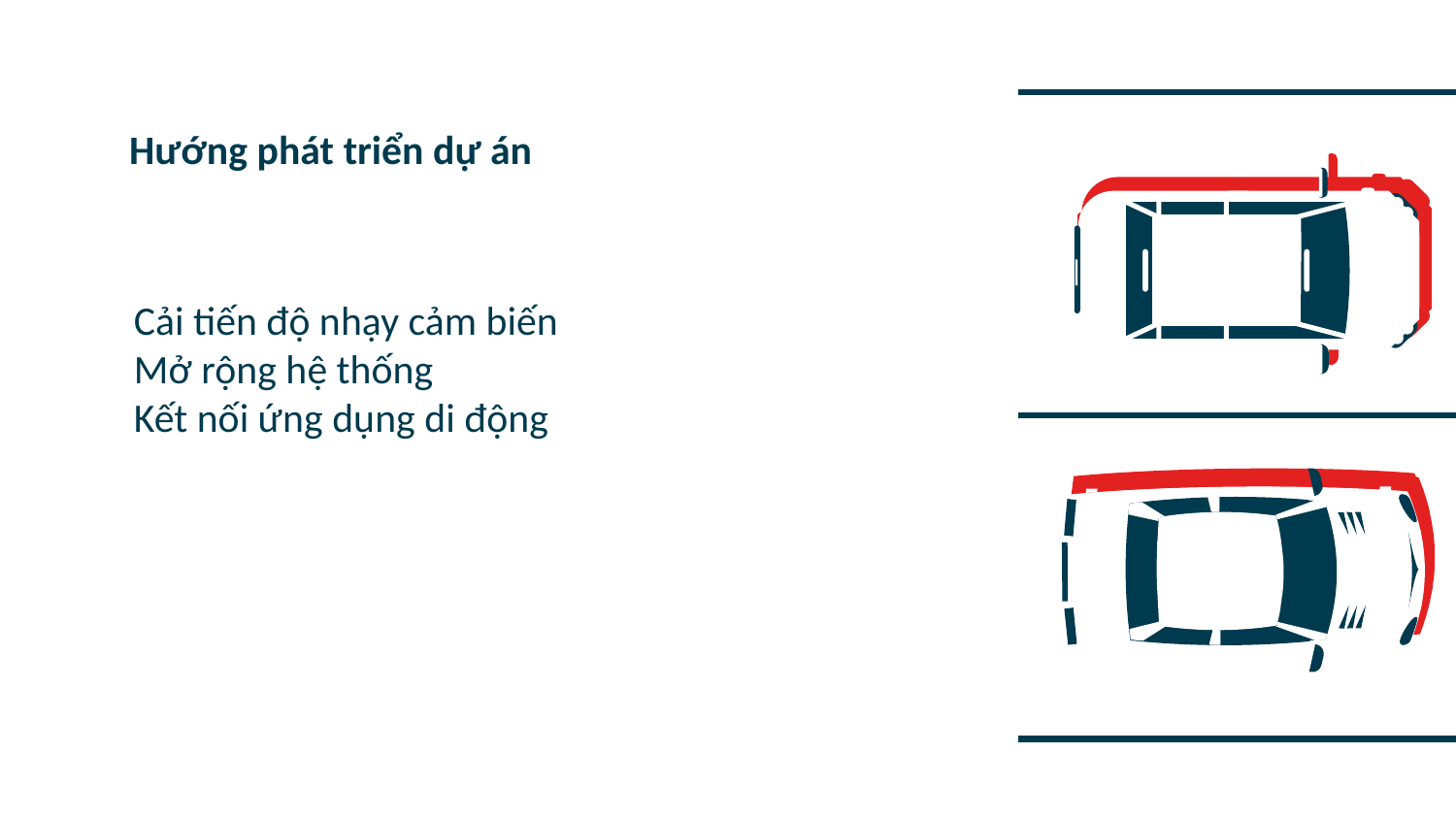

# Hướng phát triển dự án
Cải tiến độ nhạy cảm biến
Mở rộng hệ thống
Kết nối ứng dụng di động